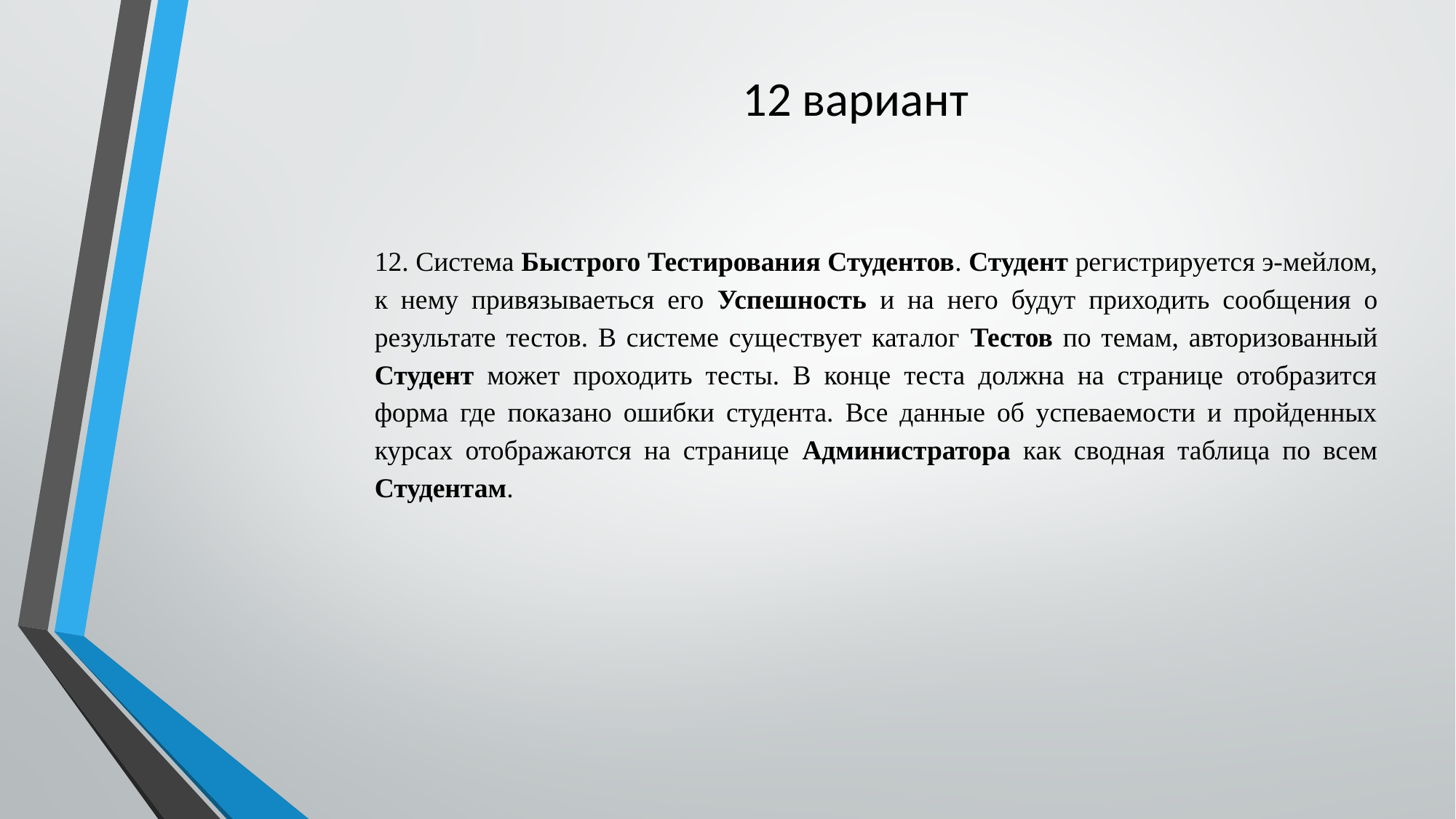

12 вариант

12. Система Быстрого Тестирования Студентов. Студент регистрируется э-мейлом, к нему привязываеться его Успешность и на него будут приходить сообщения о результате тестов. В системе существует каталог Тестов по темам, авторизованный Студент может проходить тесты. В конце теста должна на странице отобразится форма где показано ошибки студента. Все данные об успеваемости и пройденных курсах отображаются на странице Администратора как сводная таблица по всем Студентам.